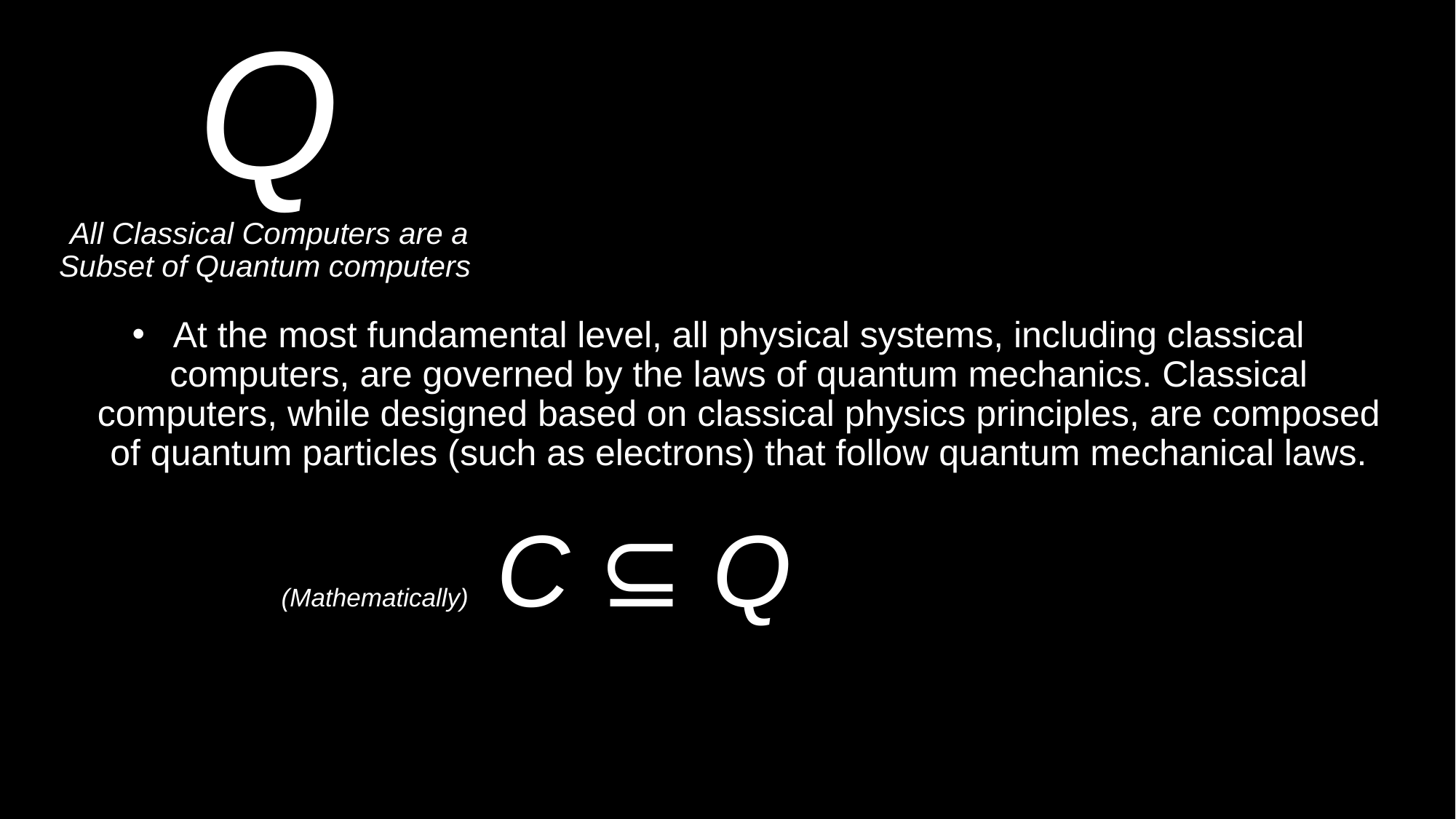

# C ⊆ Q All Classical Computers are a Subset of Quantum computers
At the most fundamental level, all physical systems, including classical computers, are governed by the laws of quantum mechanics. Classical computers, while designed based on classical physics principles, are composed of quantum particles (such as electrons) that follow quantum mechanical laws.
(Mathematically)    C ⊆ Q